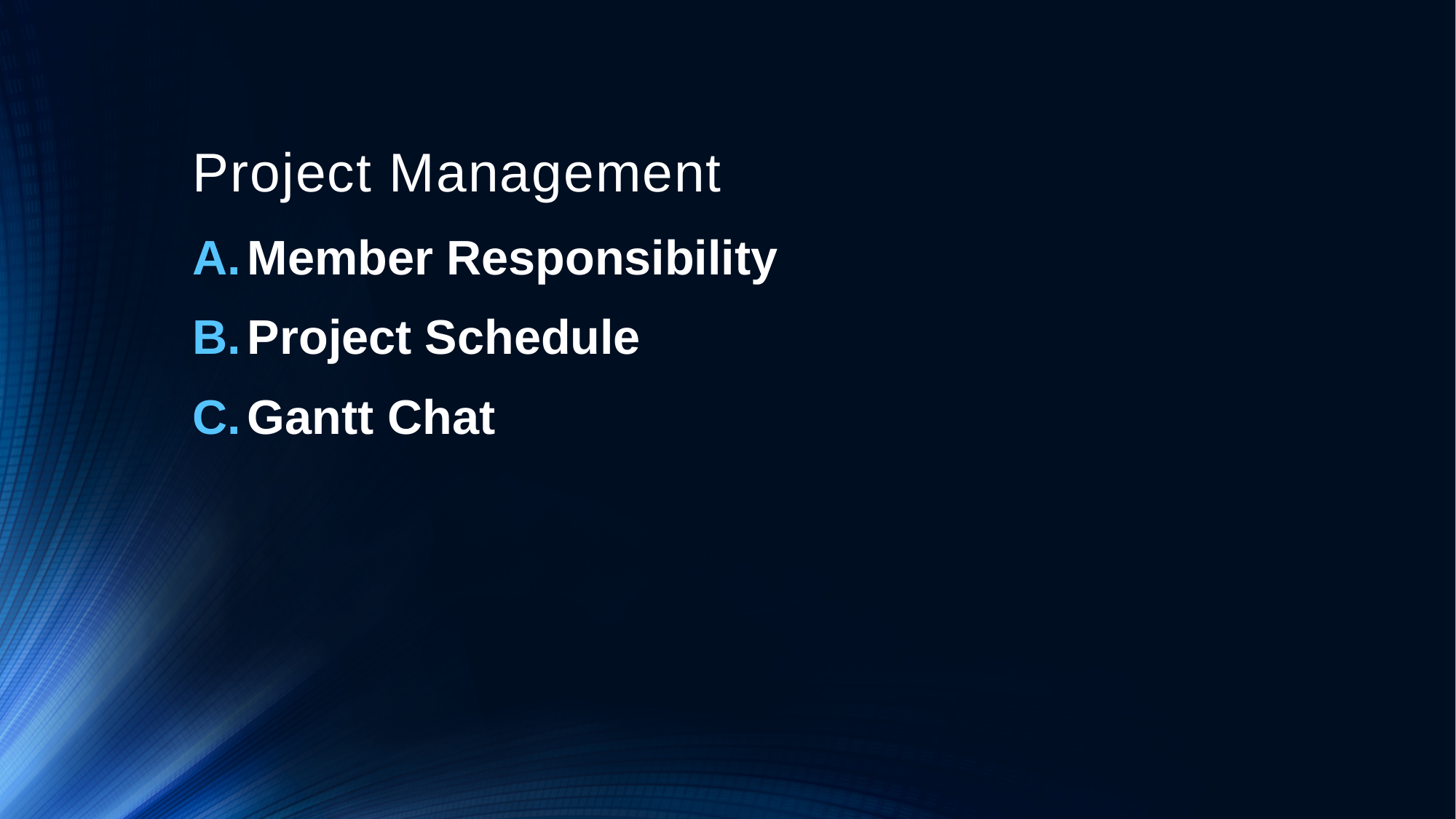

# Project Management
Member Responsibility
Project Schedule
Gantt Chat